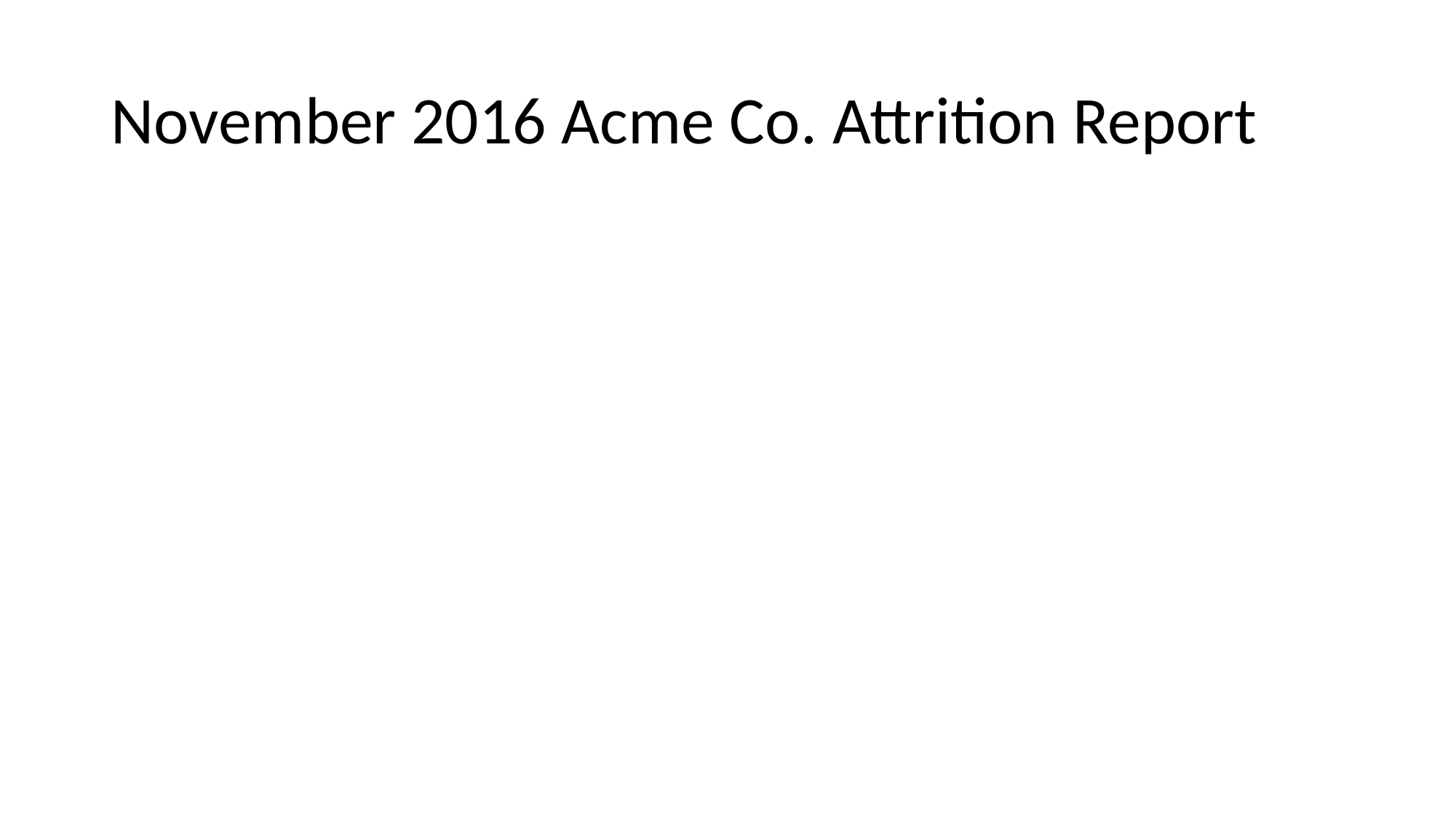

# November 2016 Acme Co. Attrition Report